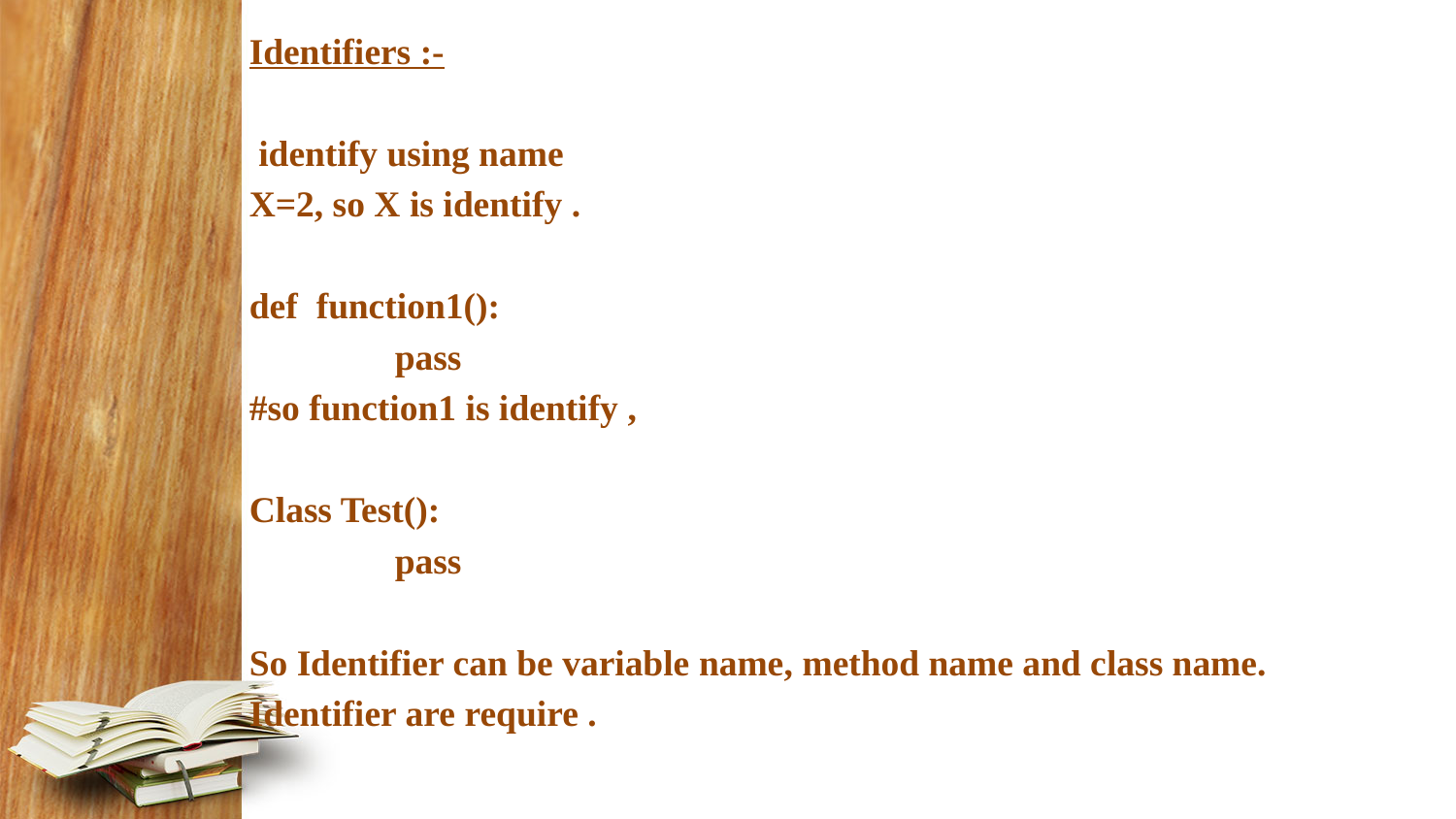

Identifiers :-

 identify using name
X=2, so X is identify .

def  function1():
 	pass
#so function1 is identify ,

Class Test():
	pass

So Identifier can be variable name, method name and class name.
Identifier are require .